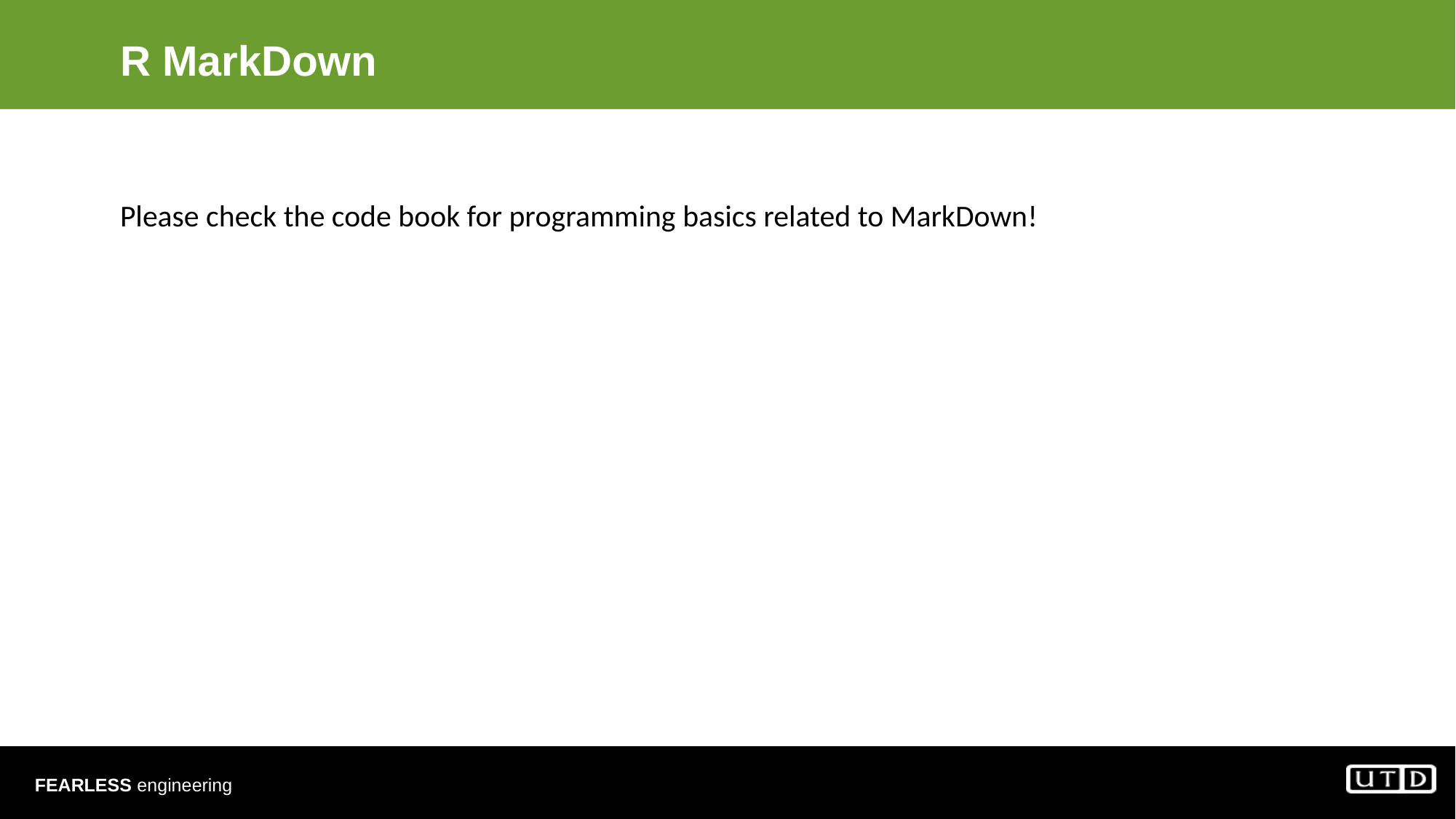

# R MarkDown
Please check the code book for programming basics related to MarkDown!